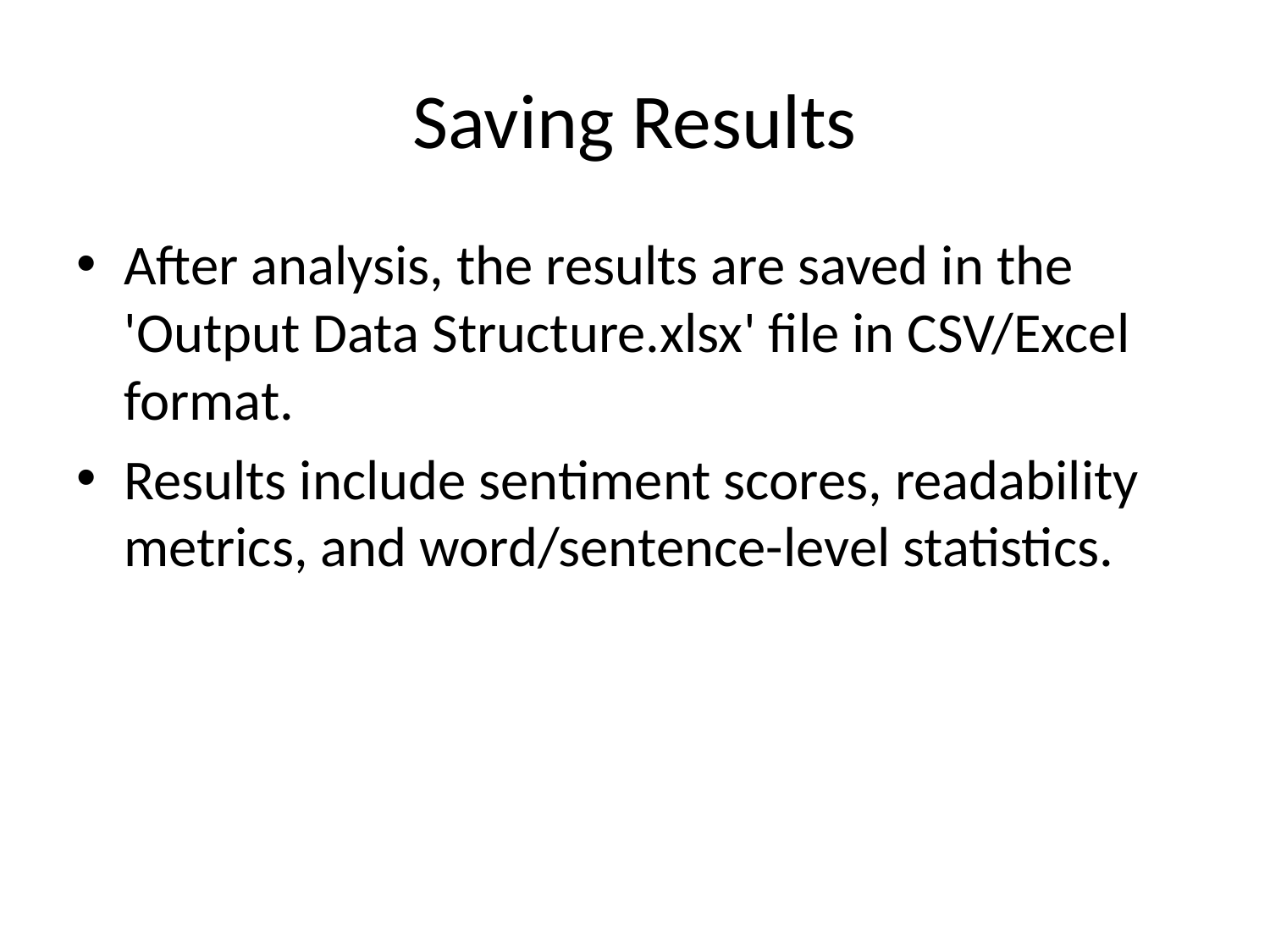

# Saving Results
After analysis, the results are saved in the 'Output Data Structure.xlsx' file in CSV/Excel format.
Results include sentiment scores, readability metrics, and word/sentence-level statistics.